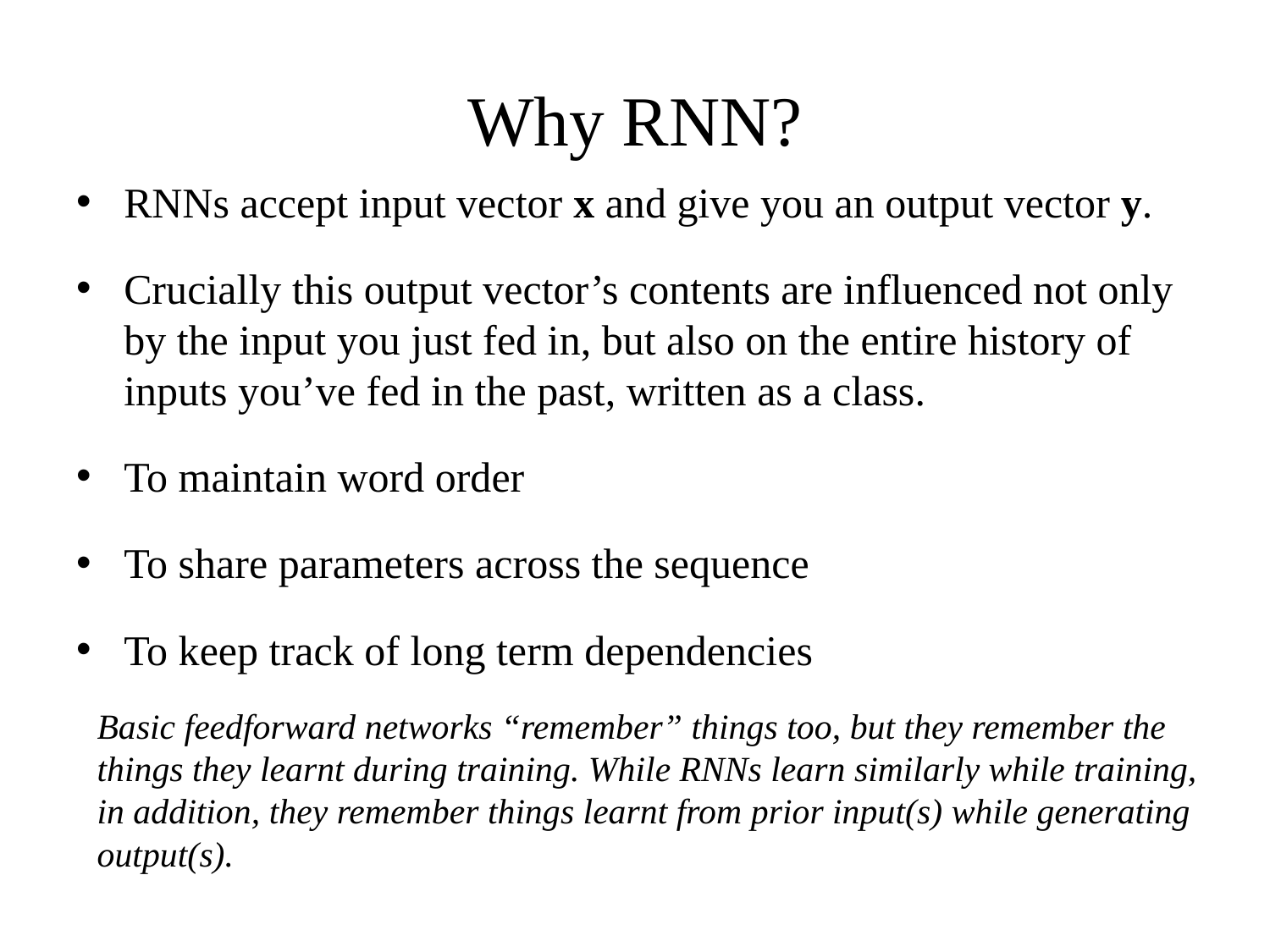

# Why RNN?
RNNs accept input vector x and give you an output vector y.

Crucially this output vector’s contents are influenced not only by the input you just fed in, but also on the entire history of inputs you’ve fed in the past, written as a class.

To maintain word order

To share parameters across the sequence

To keep track of long term dependencies

Basic feedforward networks “remember” things too, but they remember the things they learnt during training. While RNNs learn similarly while training, in addition, they remember things learnt from prior input(s) while generating output(s).